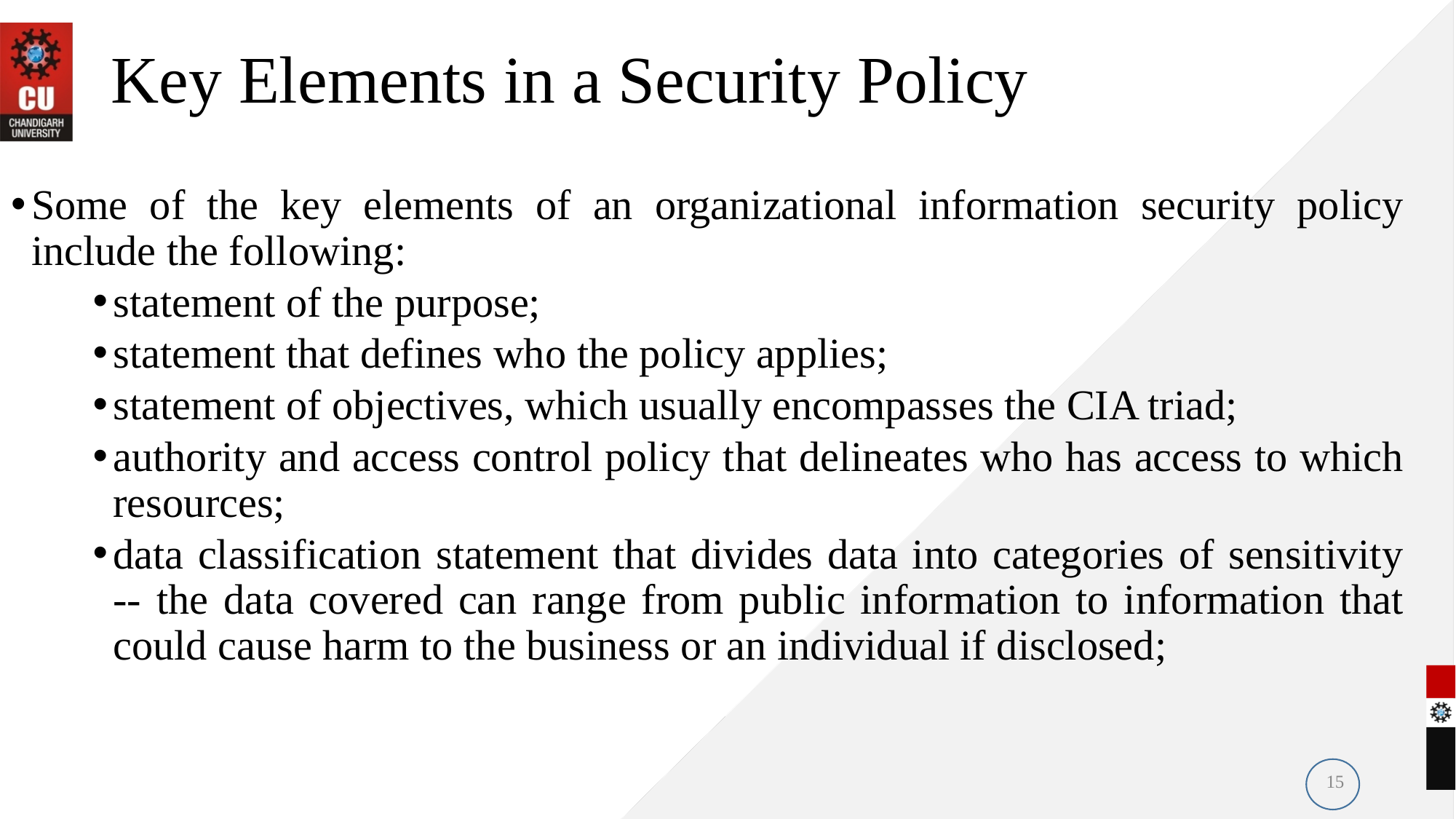

# Key Elements in a Security Policy
Some of the key elements of an organizational information security policy include the following:
statement of the purpose;
statement that defines who the policy applies;
statement of objectives, which usually encompasses the CIA triad;
authority and access control policy that delineates who has access to which resources;
data classification statement that divides data into categories of sensitivity -- the data covered can range from public information to information that could cause harm to the business or an individual if disclosed;

15